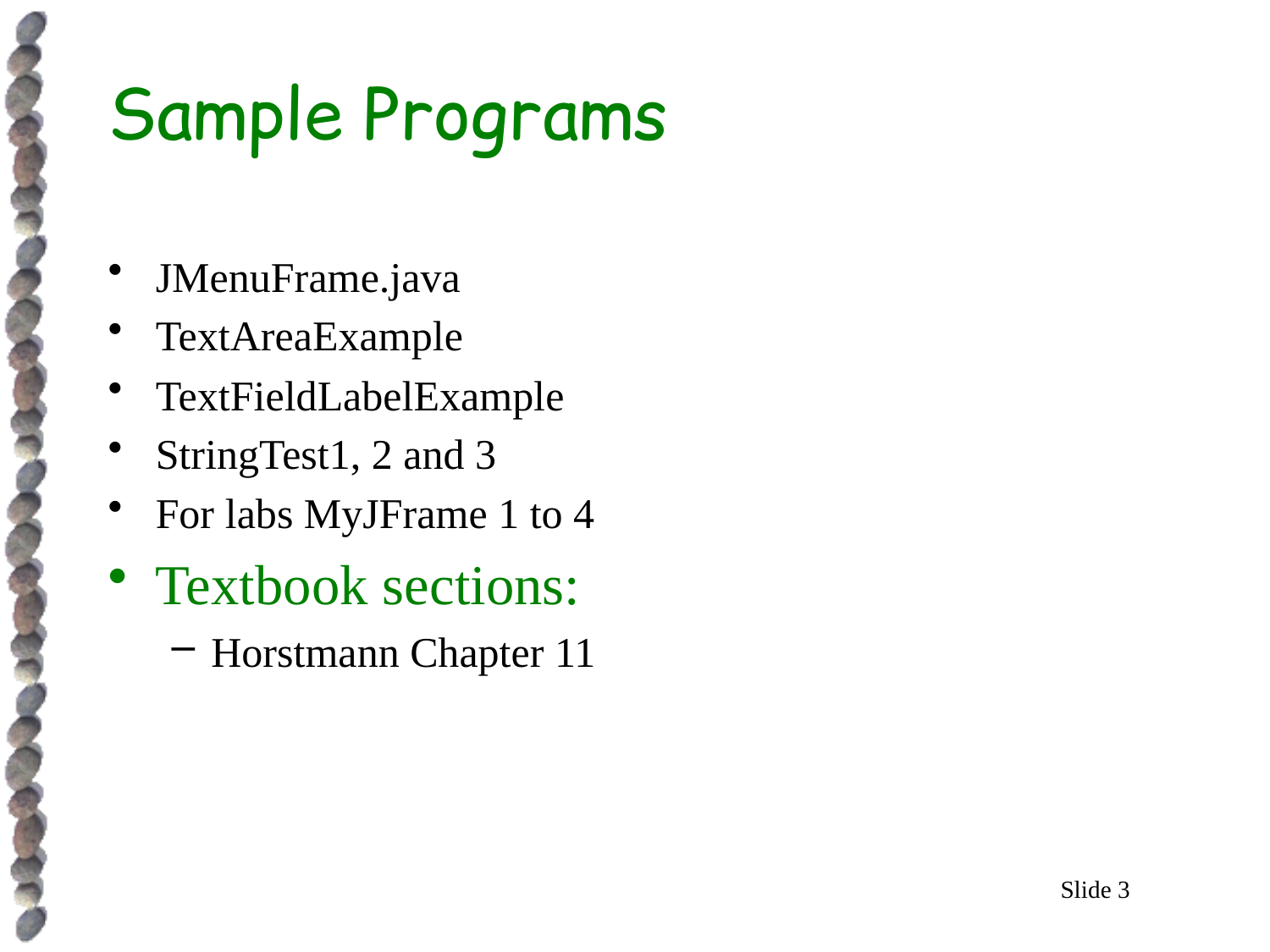

# Sample Programs
JMenuFrame.java
TextAreaExample
TextFieldLabelExample
StringTest1, 2 and 3
For labs MyJFrame 1 to 4
Textbook sections:
Horstmann Chapter 11

Slide 3